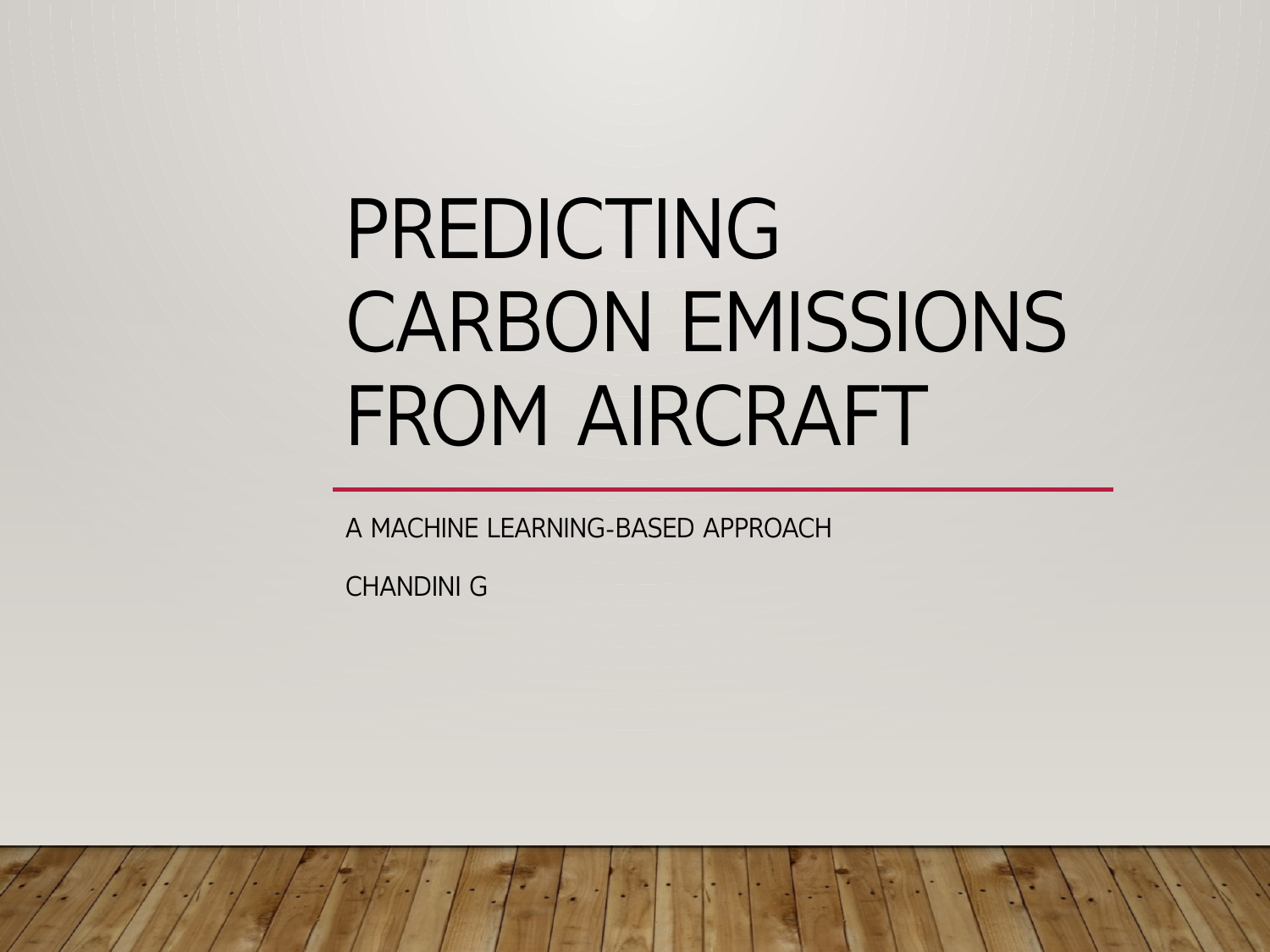

# Predicting Carbon Emissions from Aircraft
A Machine Learning-Based Approach
Chandini G